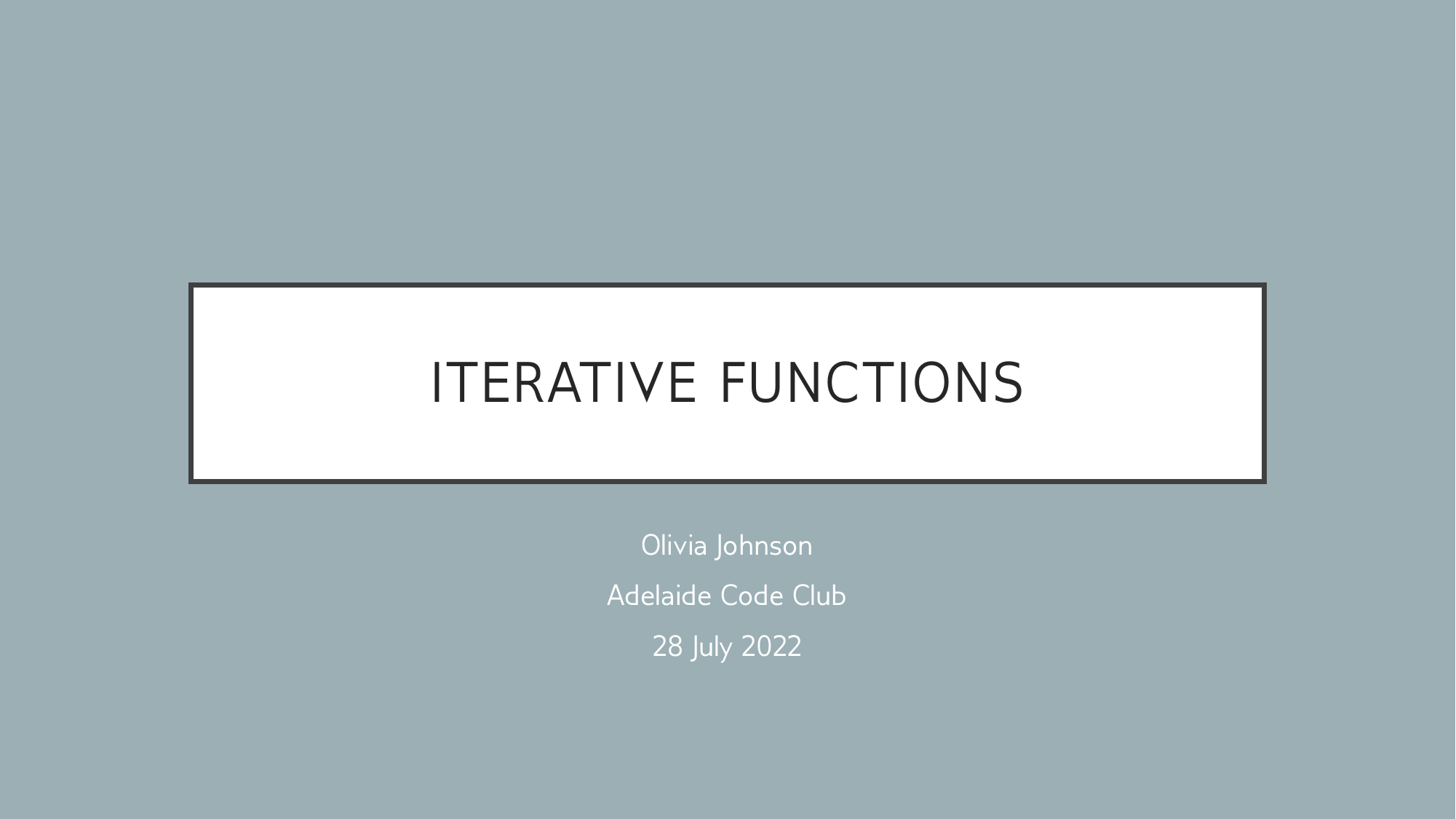

# Iterative Functions
Olivia Johnson
Adelaide Code Club
28 July 2022